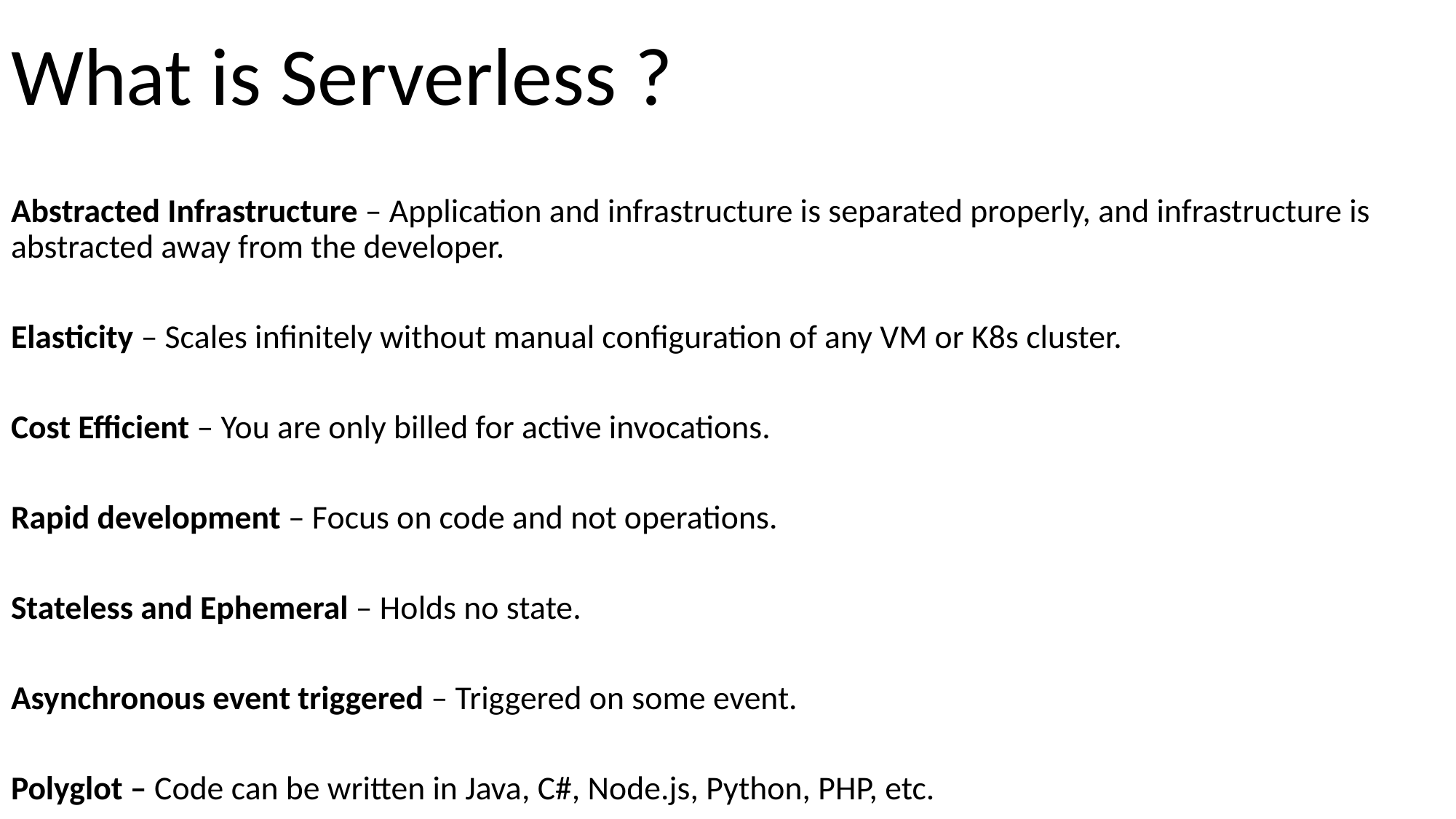

# What is Serverless ?

Abstracted Infrastructure – Application and infrastructure is separated properly, and infrastructure is abstracted away from the developer.

Elasticity – Scales infinitely without manual configuration of any VM or K8s cluster.

Cost Efficient – You are only billed for active invocations.

Rapid development – Focus on code and not operations.

Stateless and Ephemeral – Holds no state.

Asynchronous event triggered – Triggered on some event.

Polyglot – Code can be written in Java, C#, Node.js, Python, PHP, etc.